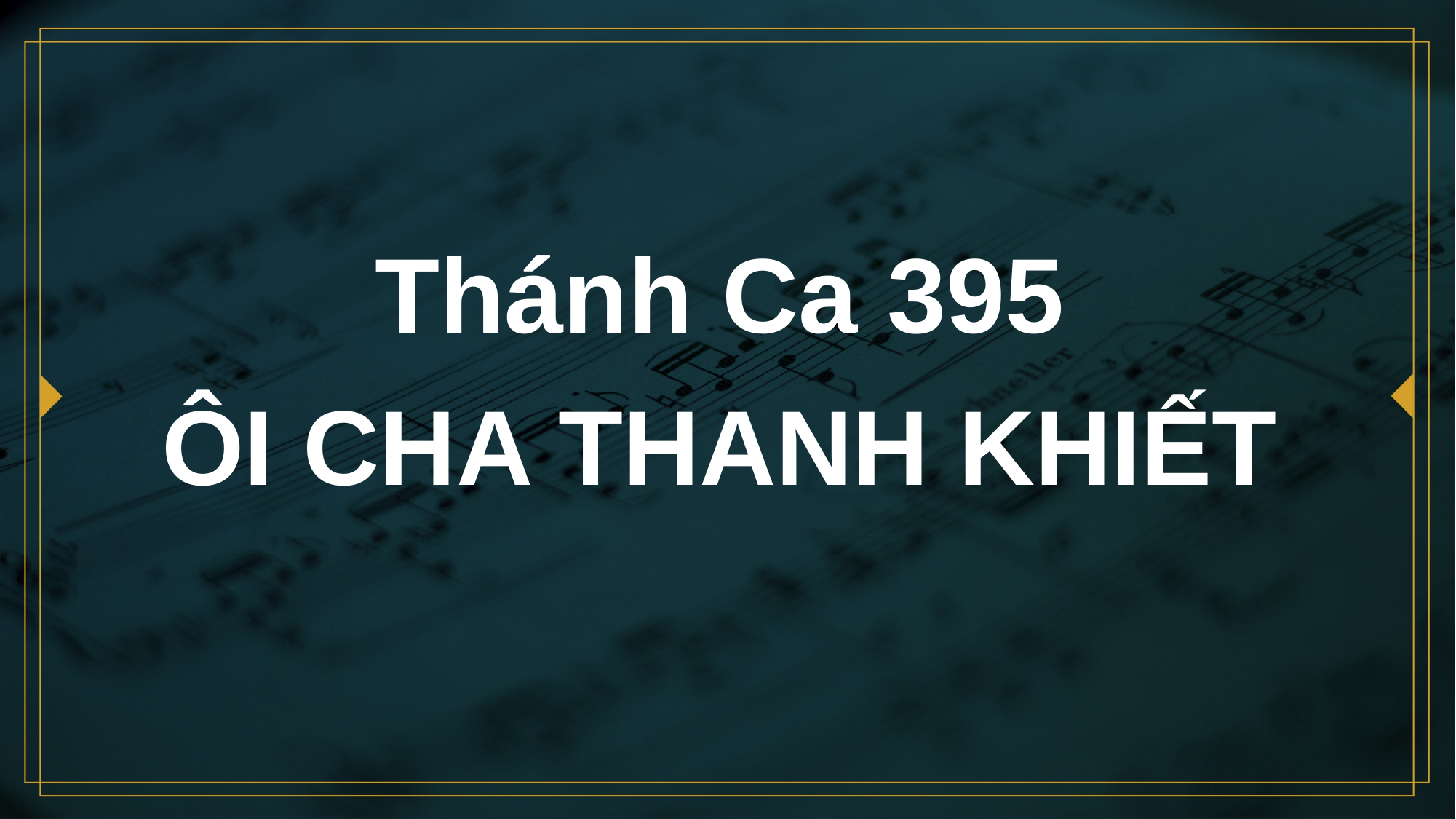

# Thánh Ca 395 ÔI CHA THANH KHIẾT